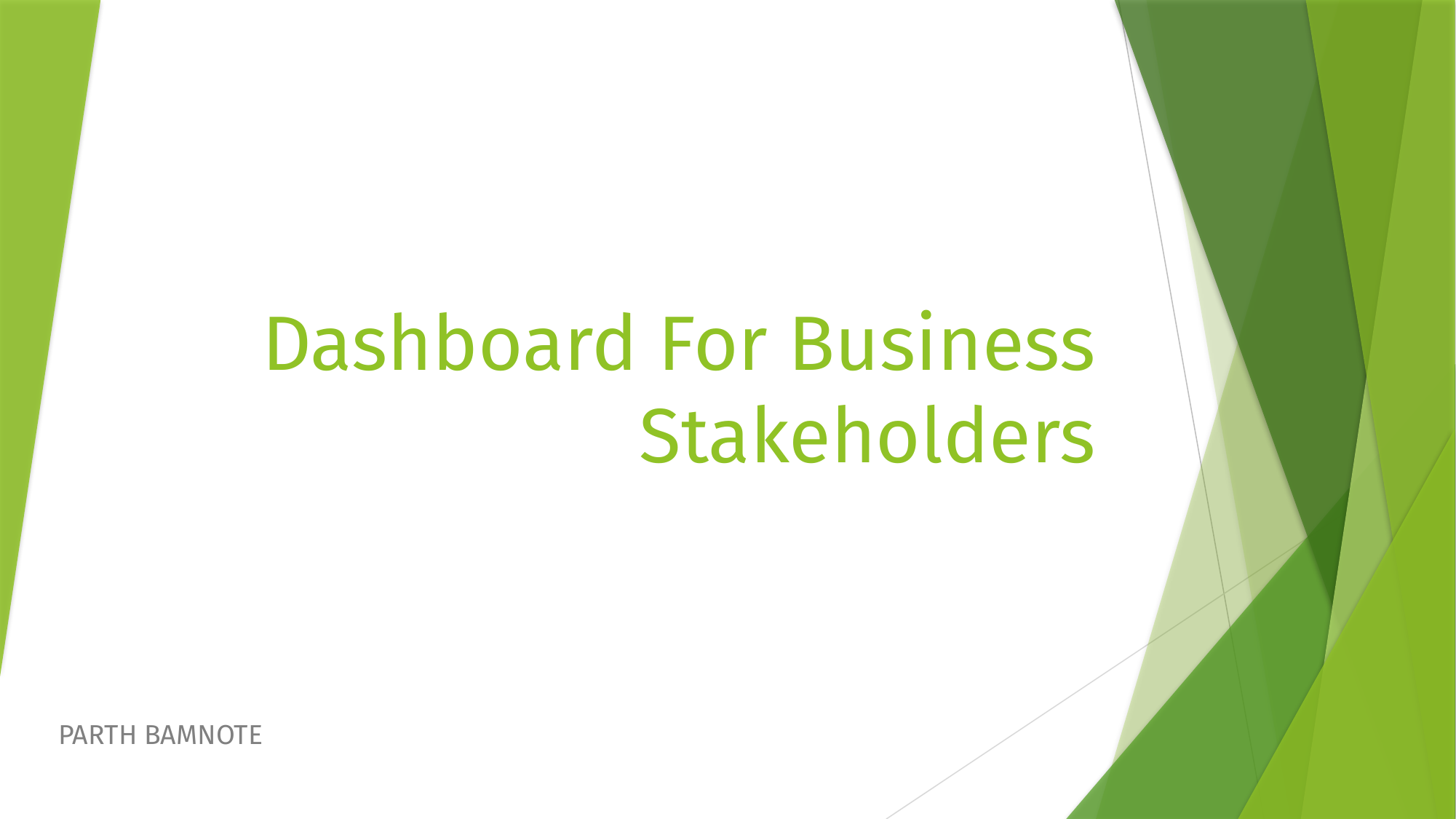

# Dashboard For Business Stakeholders
PARTH BAMNOTE